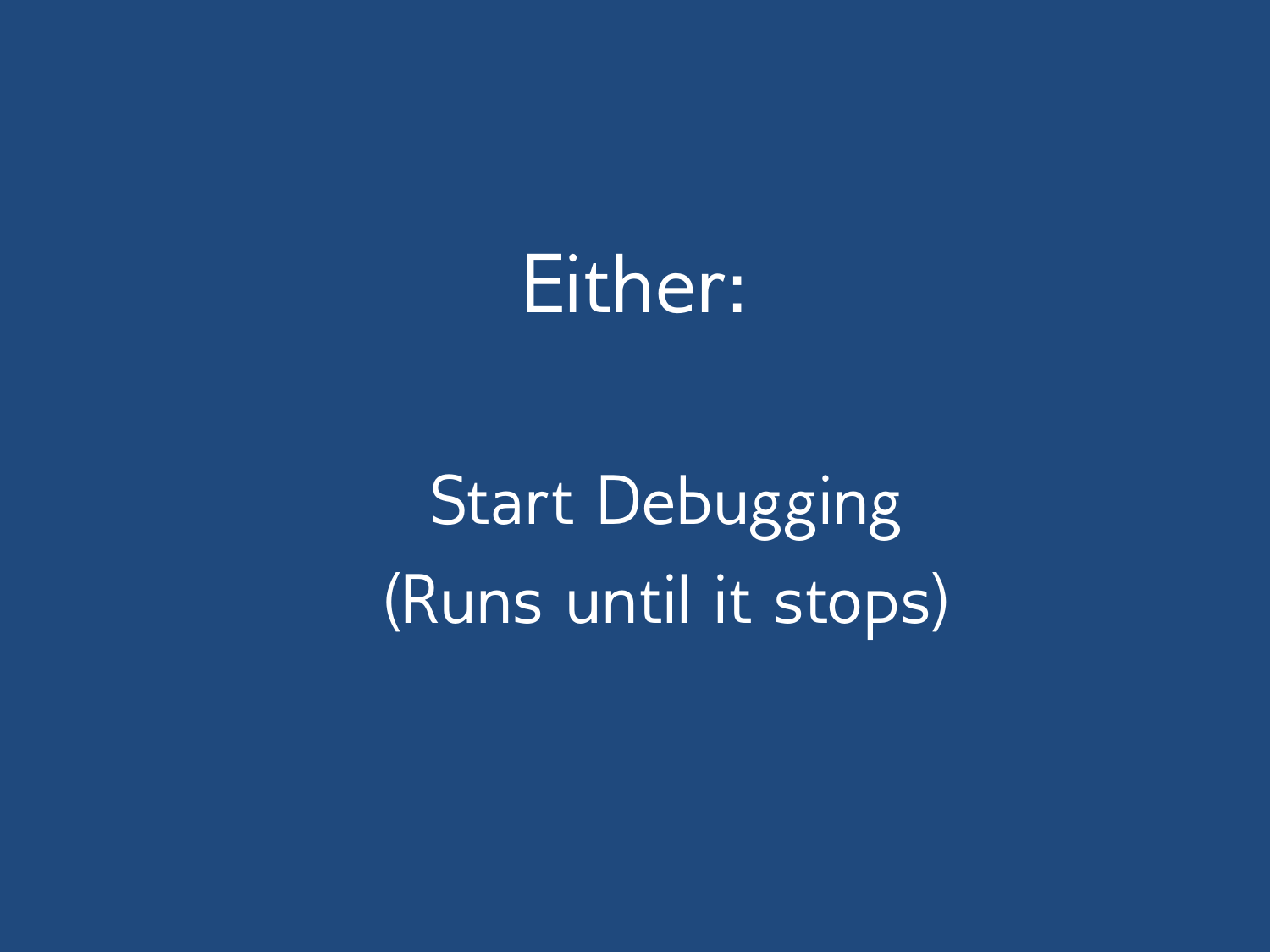

#
Either:

Start Debugging
(Runs until it stops)